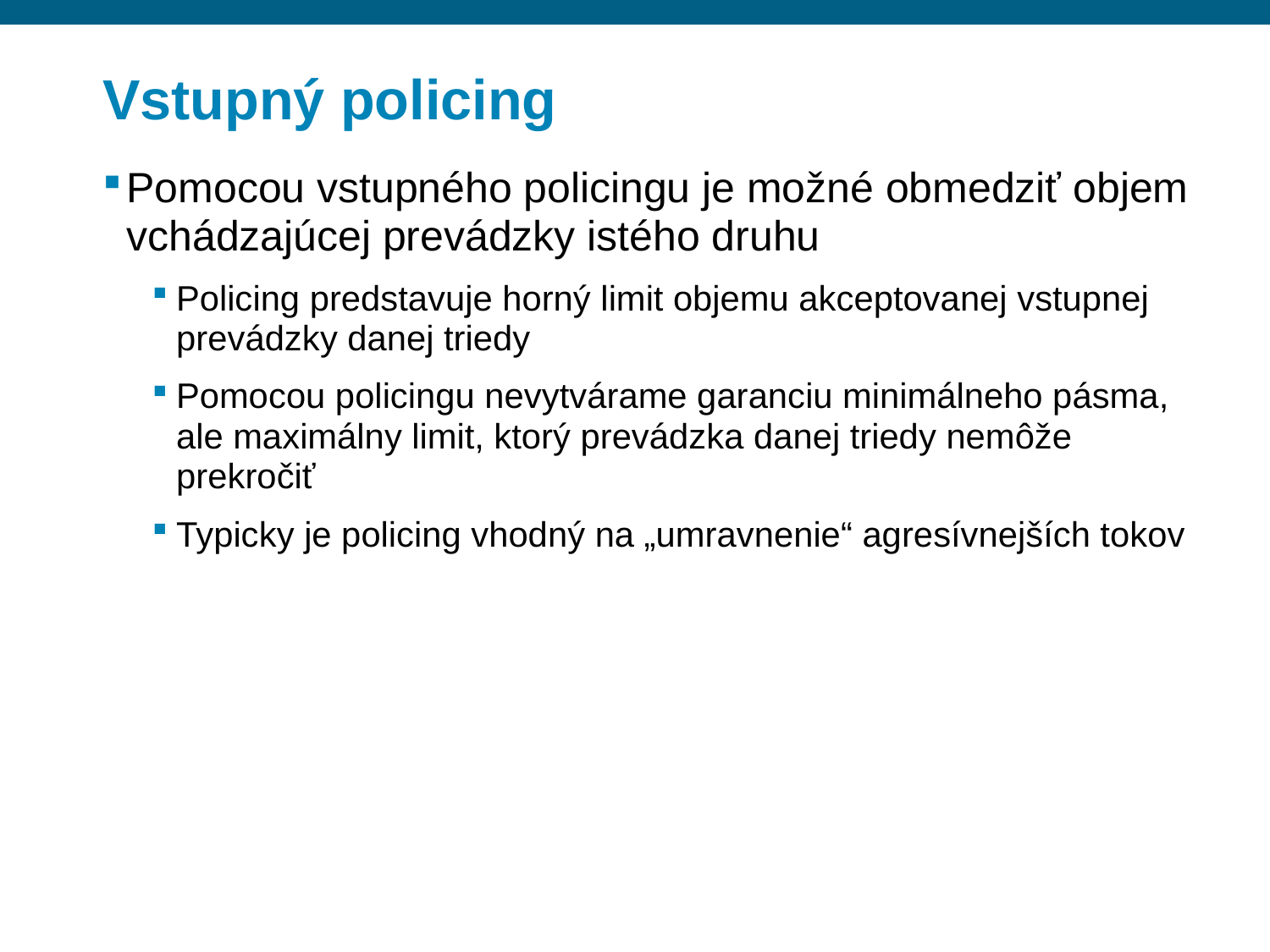

# Vstupný policing
Pomocou vstupného policingu je možné obmedziť objem vchádzajúcej prevádzky istého druhu
Policing predstavuje horný limit objemu akceptovanej vstupnej prevádzky danej triedy
Pomocou policingu nevytvárame garanciu minimálneho pásma, ale maximálny limit, ktorý prevádzka danej triedy nemôže prekročiť
Typicky je policing vhodný na „umravnenie“ agresívnejších tokov